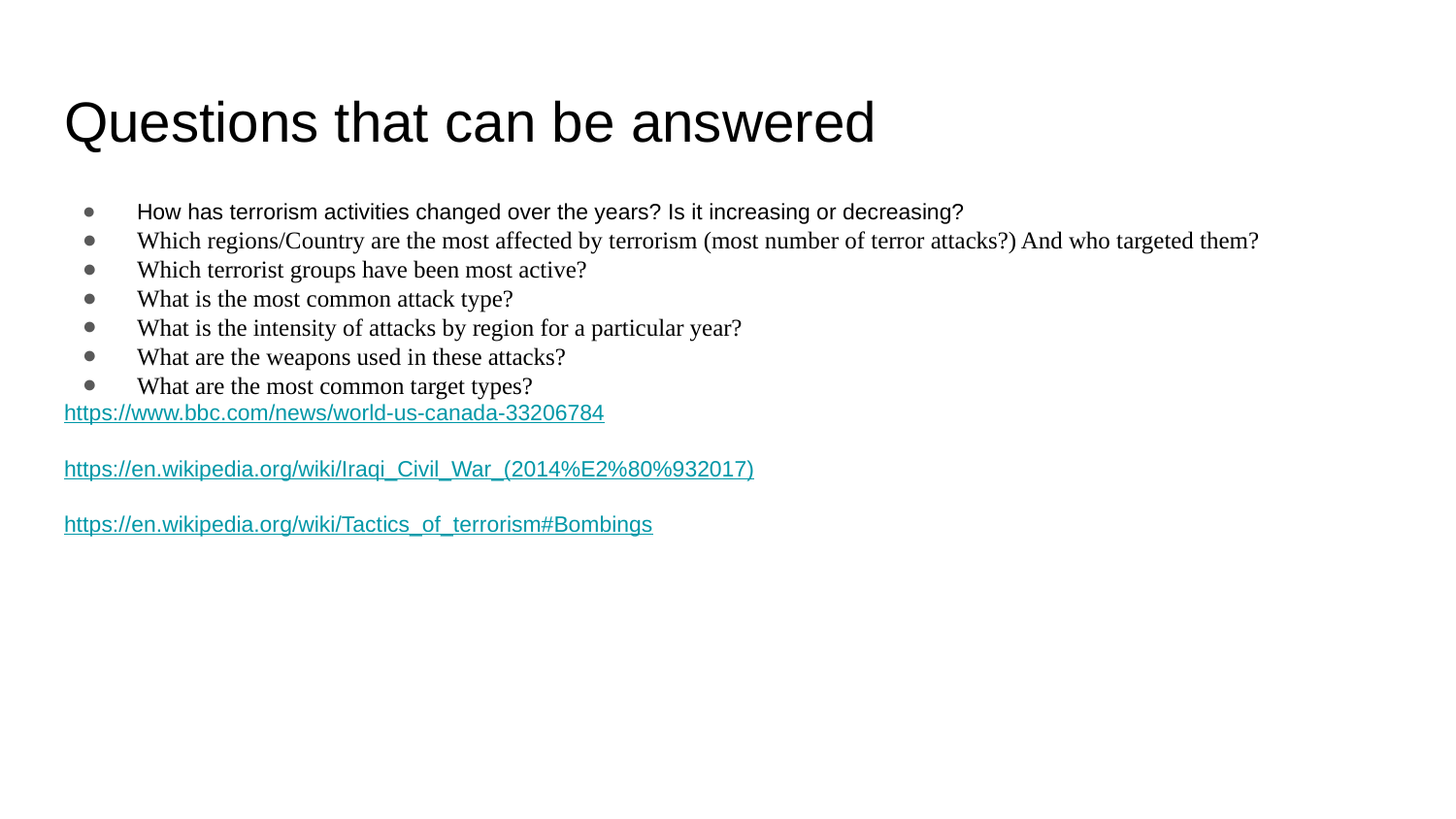

# Questions that can be answered
How has terrorism activities changed over the years? Is it increasing or decreasing?
Which regions/Country are the most affected by terrorism (most number of terror attacks?) And who targeted them?
Which terrorist groups have been most active?
What is the most common attack type?
What is the intensity of attacks by region for a particular year?
What are the weapons used in these attacks?
What are the most common target types?
https://www.bbc.com/news/world-us-canada-33206784

https://en.wikipedia.org/wiki/Iraqi_Civil_War_(2014%E2%80%932017)

https://en.wikipedia.org/wiki/Tactics_of_terrorism#Bombings